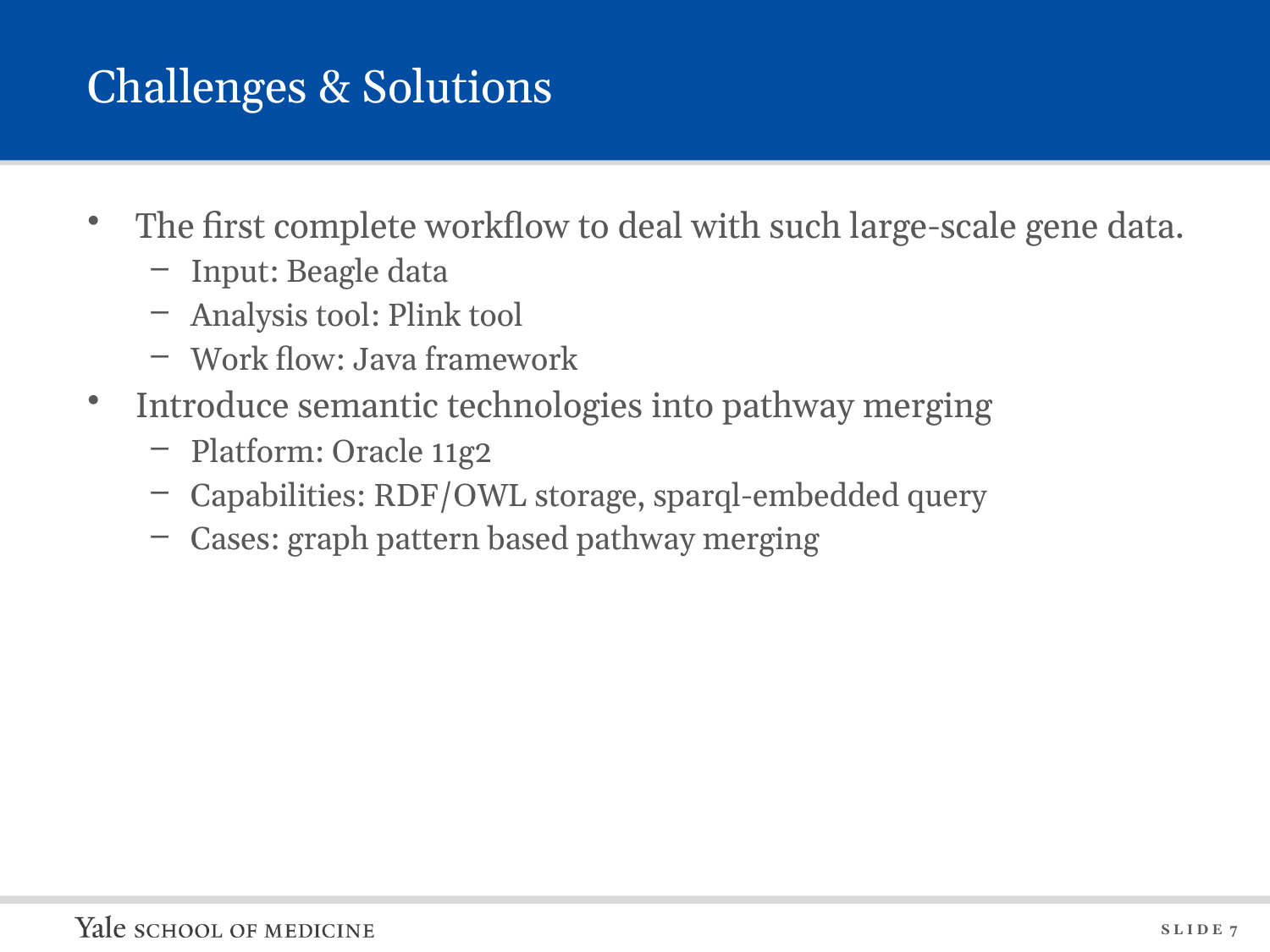

# Challenges & Solutions
The first complete workflow to deal with such large-scale gene data.
Input: Beagle data
Analysis tool: Plink tool
Work flow: Java framework
Introduce semantic technologies into pathway merging
Platform: Oracle 11g2
Capabilities: RDF/OWL storage, sparql-embedded query
Cases: graph pattern based pathway merging